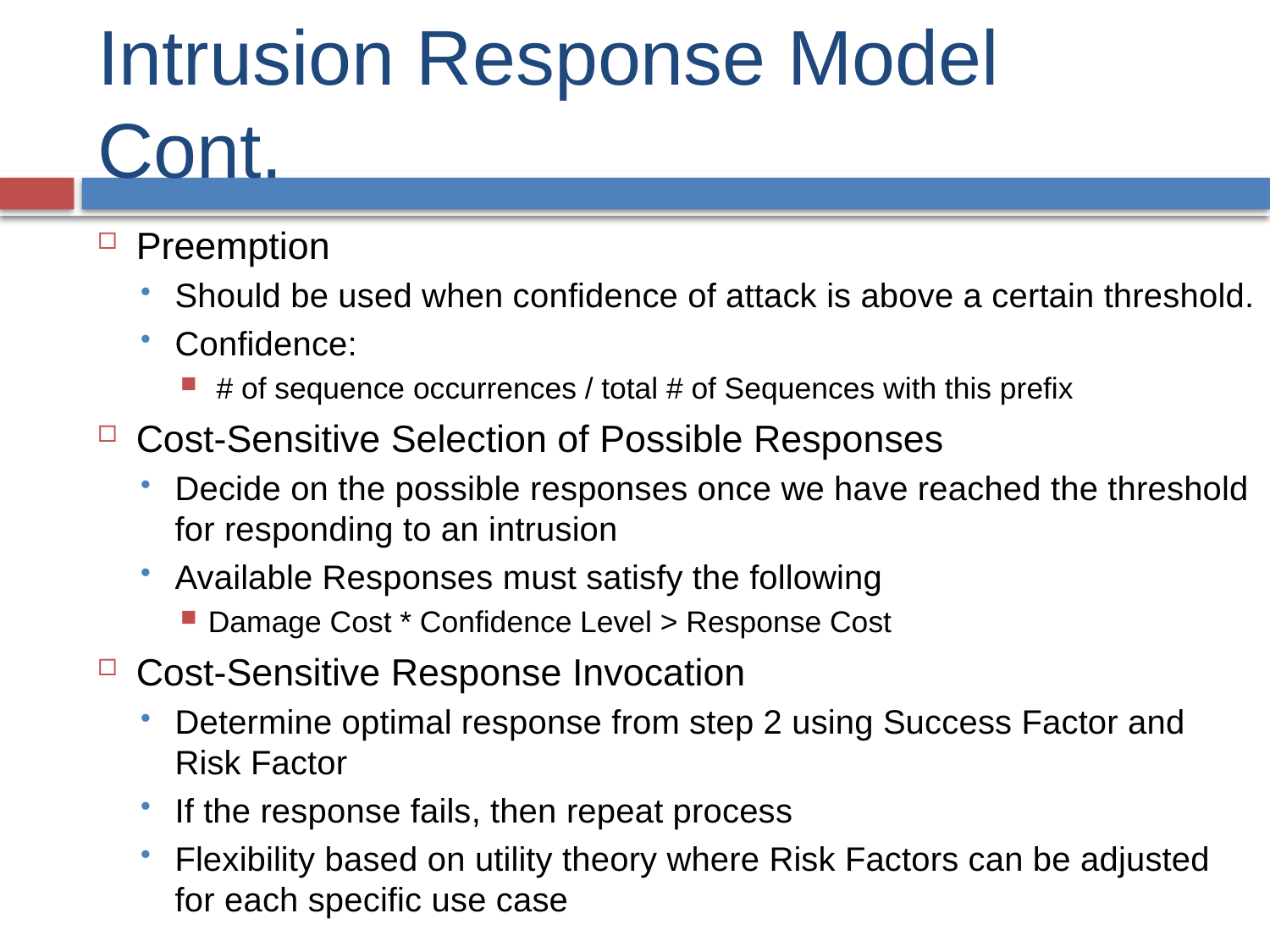

# Intrusion Response Model Cont.
Preemption
Should be used when confidence of attack is above a certain threshold.
Confidence:
 # of sequence occurrences / total # of Sequences with this prefix
Cost-Sensitive Selection of Possible Responses
Decide on the possible responses once we have reached the threshold for responding to an intrusion
Available Responses must satisfy the following
Damage Cost * Confidence Level > Response Cost
Cost-Sensitive Response Invocation
Determine optimal response from step 2 using Success Factor and Risk Factor
If the response fails, then repeat process
Flexibility based on utility theory where Risk Factors can be adjusted for each specific use case